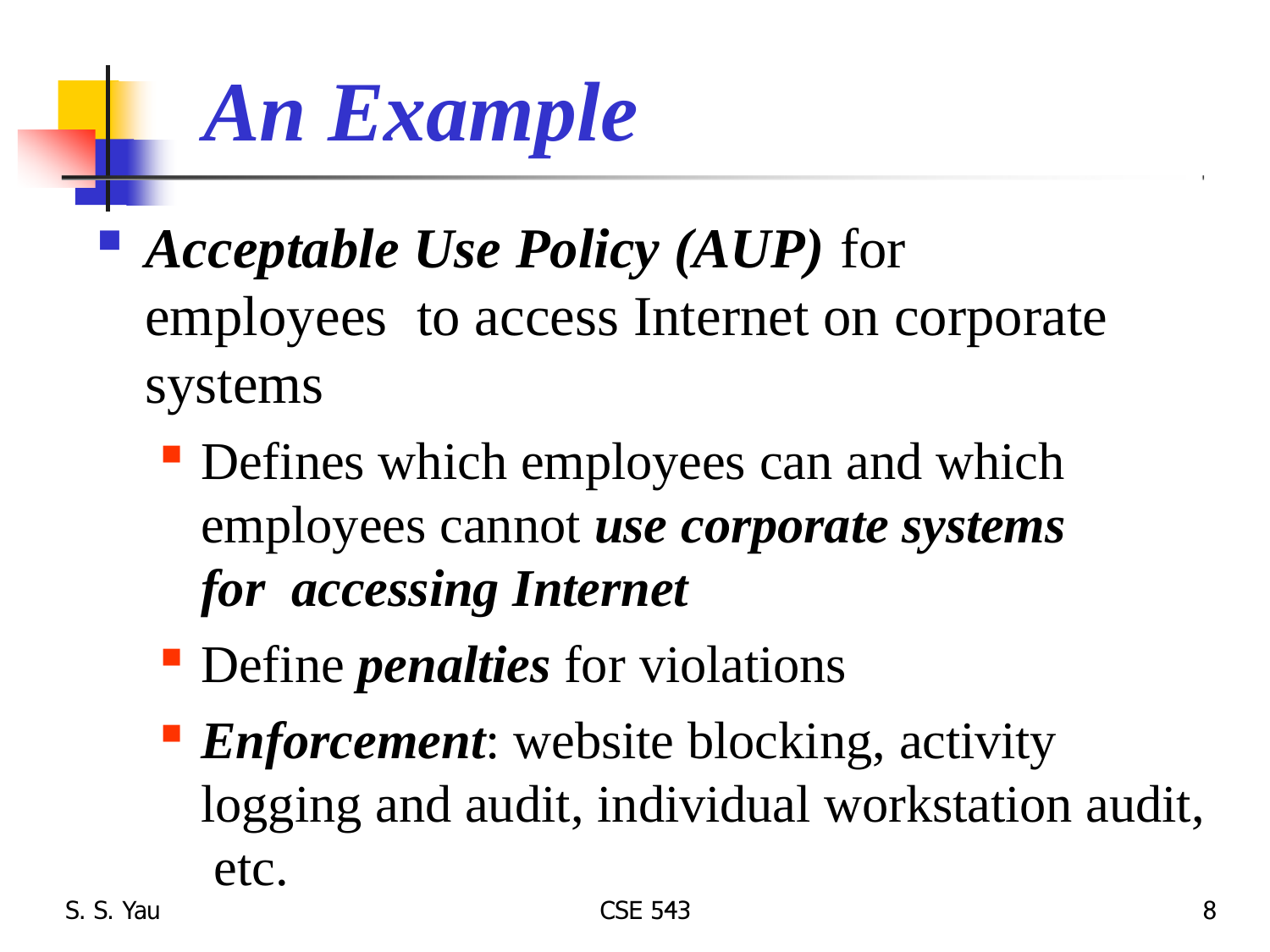

# An Example
Acceptable Use Policy (AUP) for employees  to access Internet on corporate systems
Defines which employees can and which  employees cannot use corporate systems for  accessing Internet
Define penalties for violations
Enforcement: website blocking, activity  logging and audit, individual workstation audit,  etc.
S. S. Yau
CSE 543
8